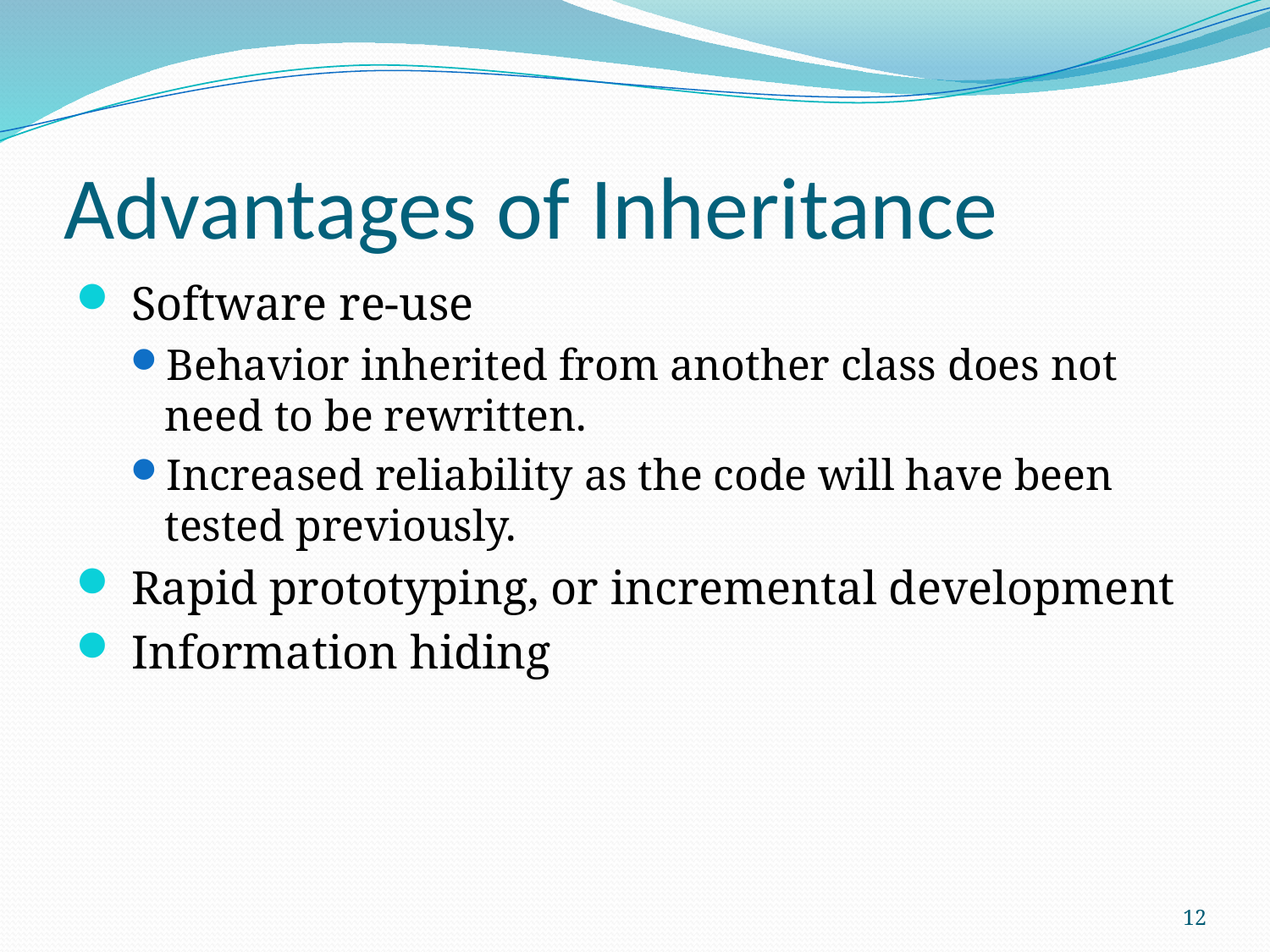

# Advantages of Inheritance
 Software re-use
Behavior inherited from another class does not need to be rewritten.
Increased reliability as the code will have been tested previously.
 Rapid prototyping, or incremental development
 Information hiding
12